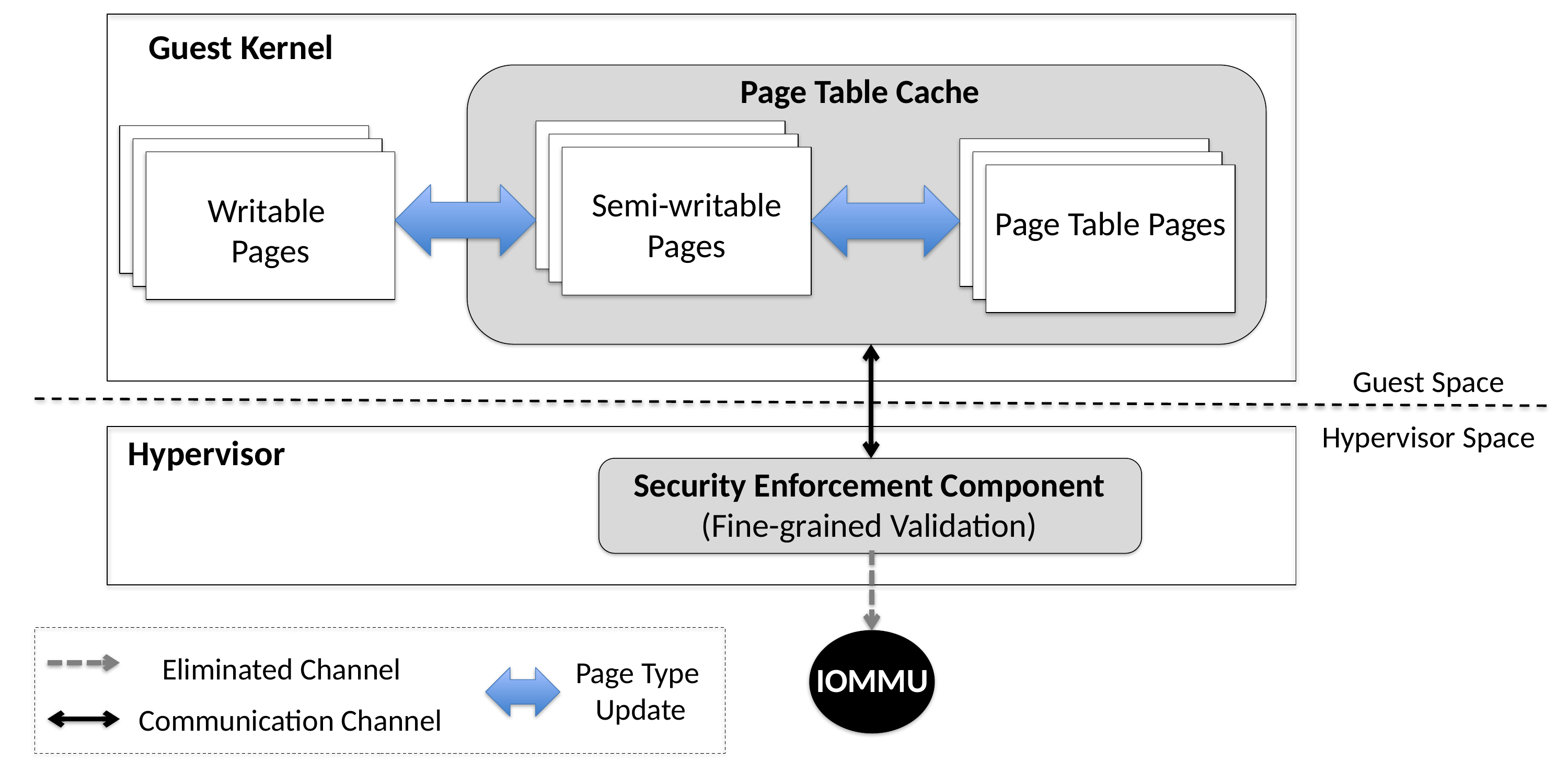

Guest Kernel

Page Table Cache

Semi-writable Pages
Writable
Pages

Page Table Pages
Guest Space
Hypervisor Space
Hypervisor

Security Enforcement Component
(Fine-grained Validation)

Eliminated Channel
Page Type
Update
IOMMU

Communication Channel